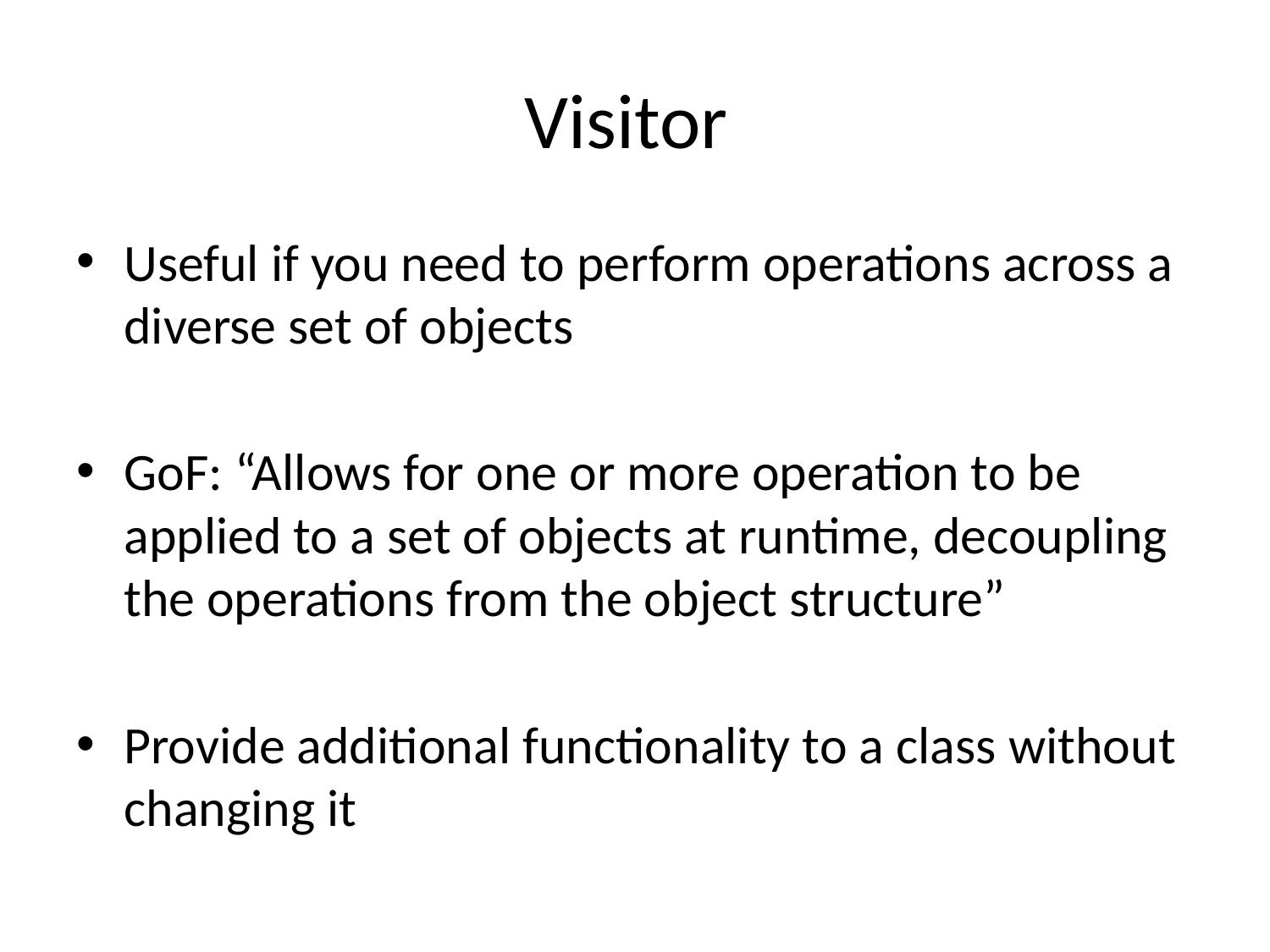

# Visitor
Useful if you need to perform operations across a diverse set of objects

GoF: “Allows for one or more operation to be applied to a set of objects at runtime, decoupling the operations from the object structure”

Provide additional functionality to a class without changing it